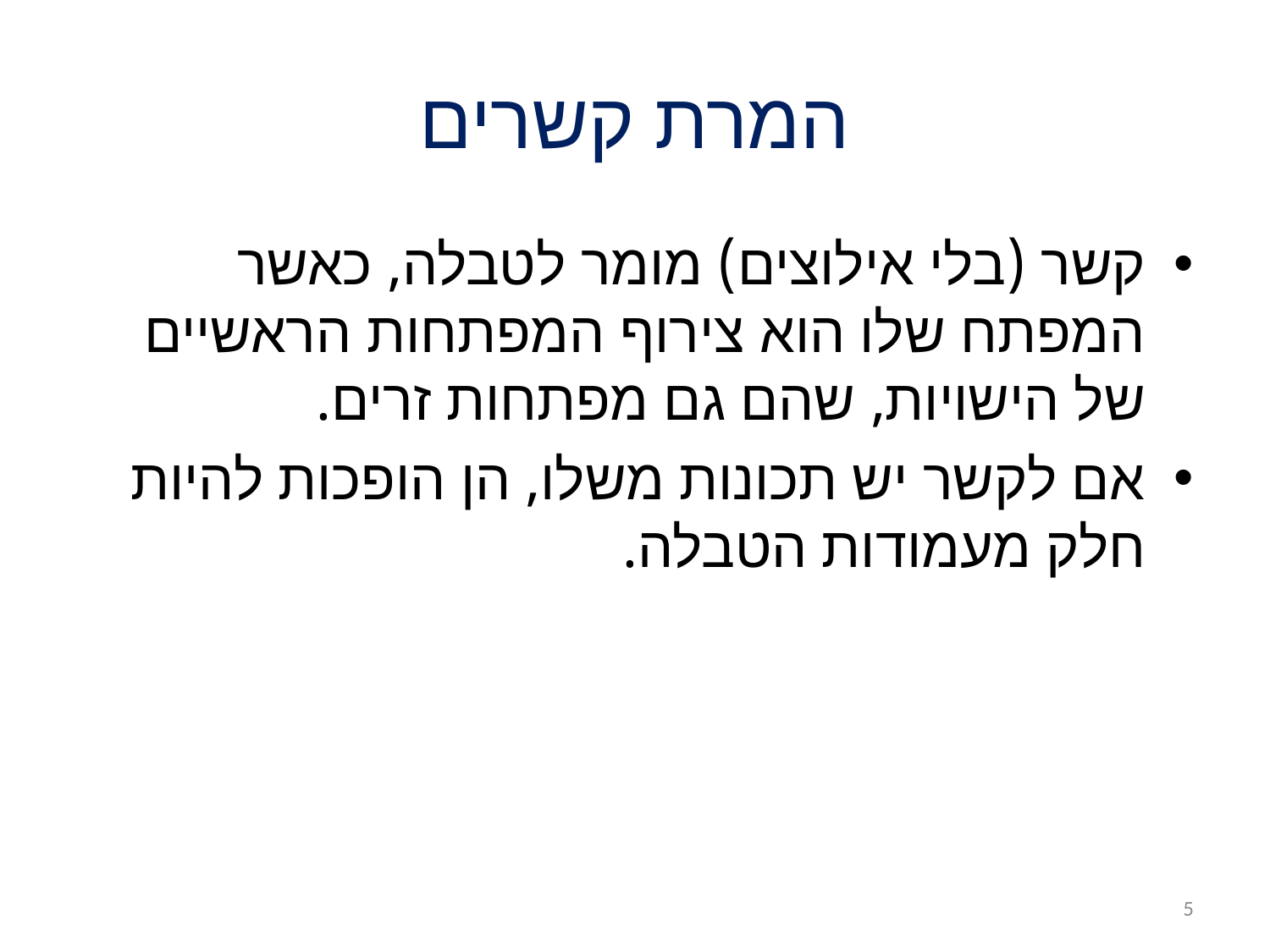

# המרת קשרים
קשר (בלי אילוצים) מומר לטבלה, כאשר המפתח שלו הוא צירוף המפתחות הראשיים של הישויות, שהם גם מפתחות זרים.
אם לקשר יש תכונות משלו, הן הופכות להיות חלק מעמודות הטבלה.

5